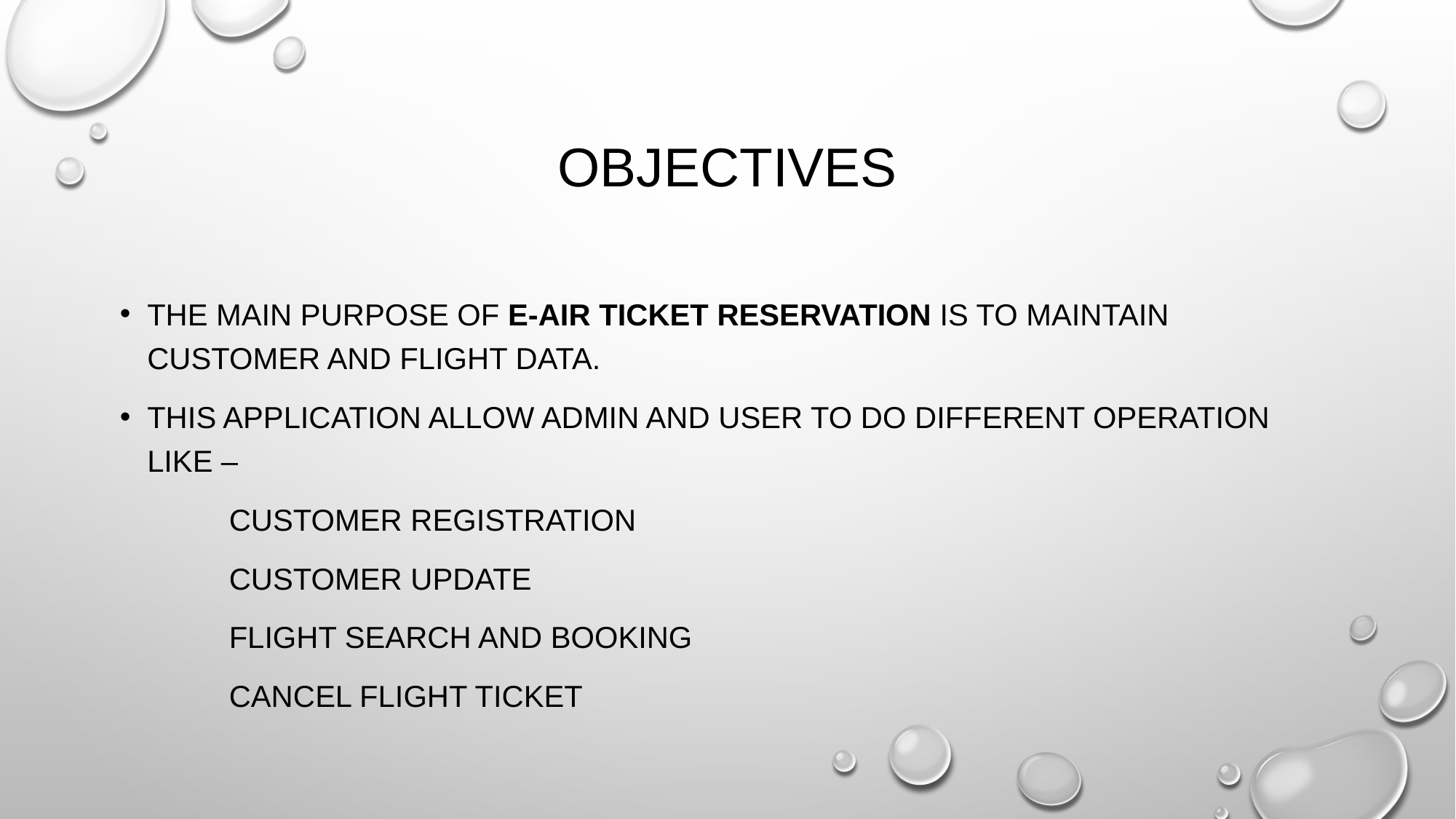

# OBJECTIVES
The Main purpose of E-Air Ticket Reservation is to maintain customer and flight data.
This application allow Admin and User to do different operation like –
	Customer Registration
	Customer update
	Flight search and booking
	Cancel flight ticket